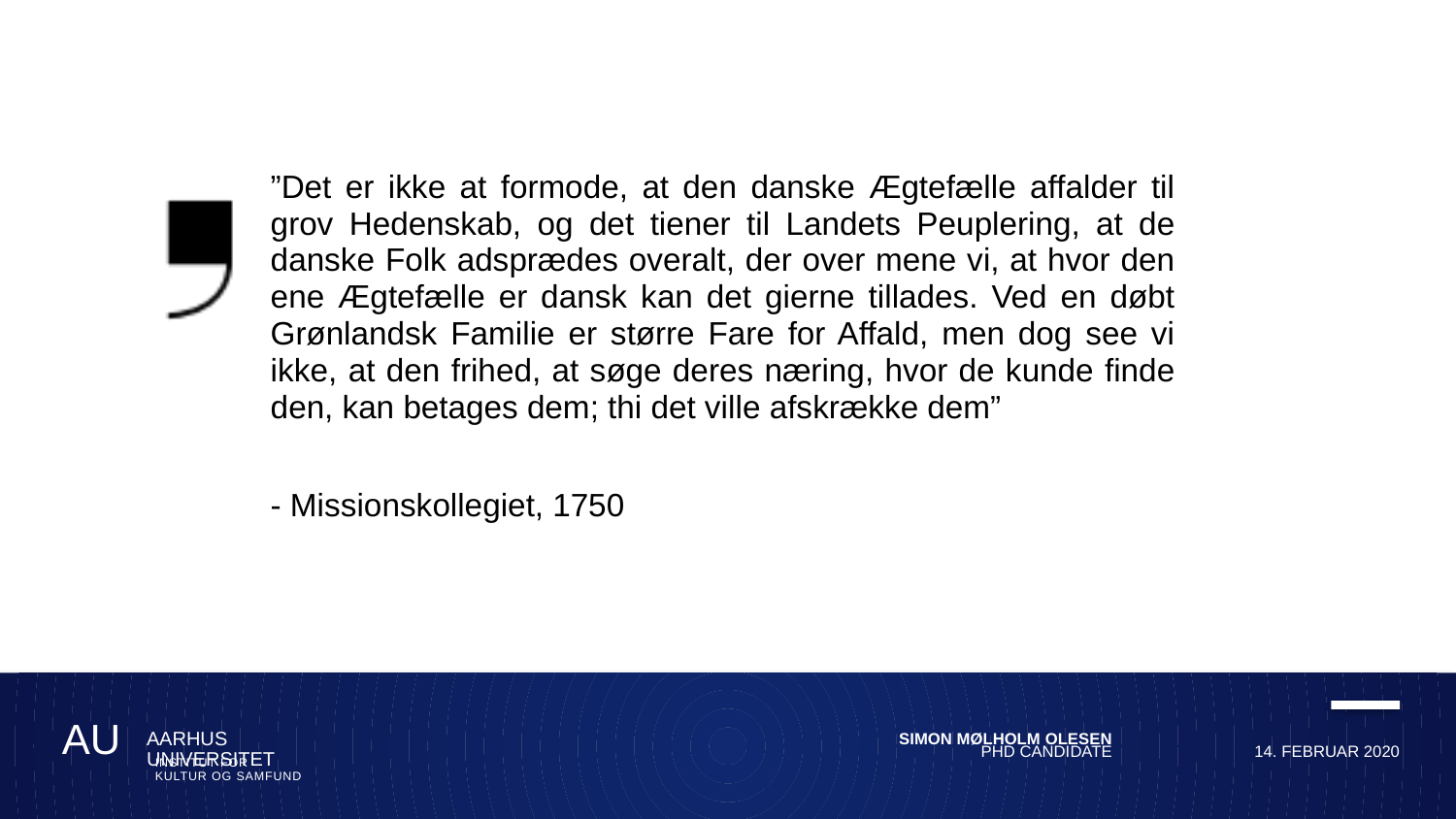

”Det er ikke at formode, at den danske Ægtefælle affalder til grov Hedenskab, og det tiener til Landets Peuplering, at de danske Folk adsprædes overalt, der over mene vi, at hvor den ene Ægtefælle er dansk kan det gierne tillades. Ved en døbt Grønlandsk Familie er større Fare for Affald, men dog see vi ikke, at den frihed, at søge deres næring, hvor de kunde finde den, kan betages dem; thi det ville afskrække dem”

- Missionskollegiet, 1750